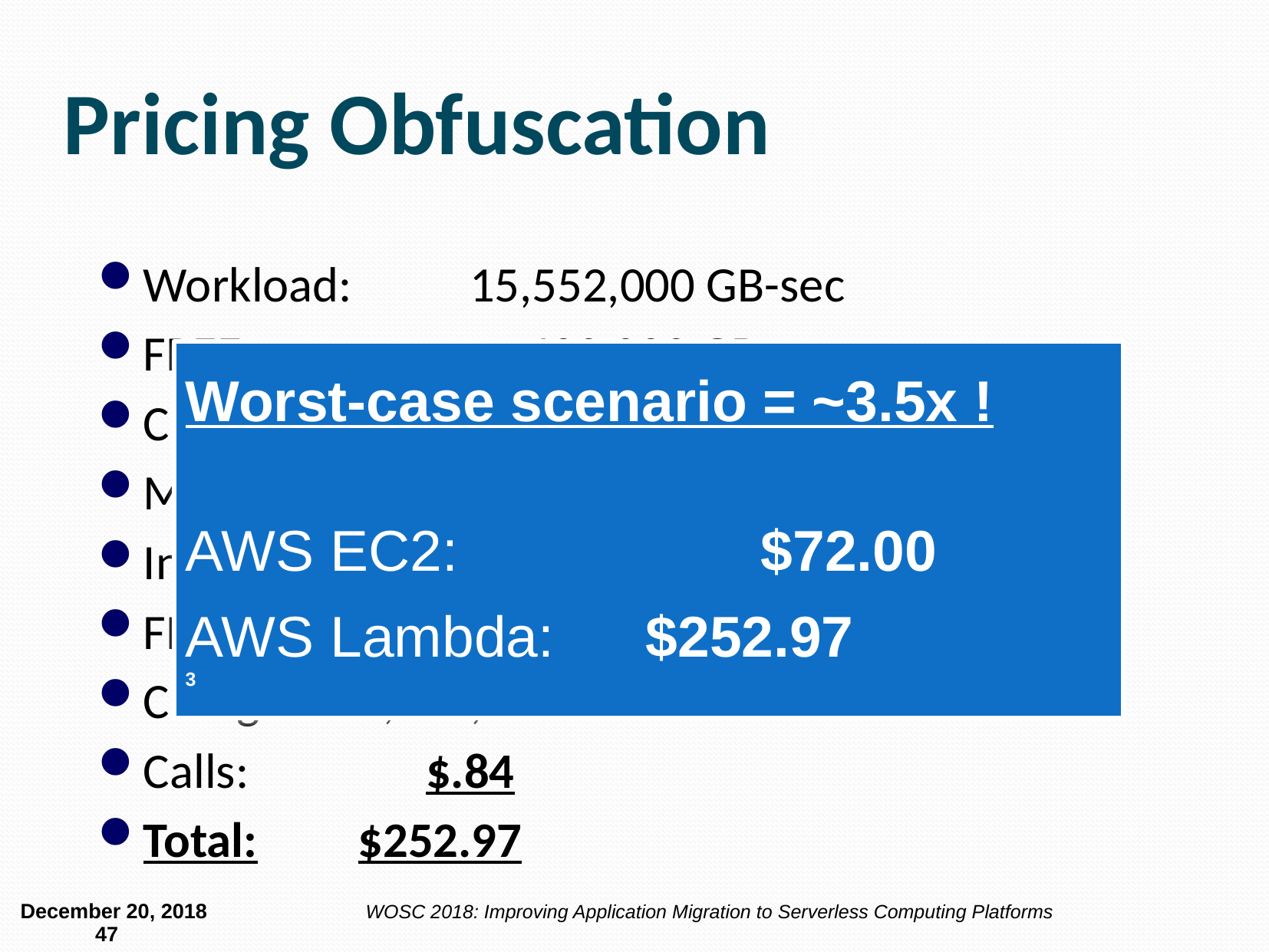

# Pricing Obfuscation
Workload: 			15,552,000 GB-sec
FREE:			-	     400,000 GB-sec
Charge:				15,152,000 GB-sec
Memory:						$252.13
Invocations:			5,184,000 calls
FREE:			-	1,000,000 calls
Charge:				4,184,000 calls
Calls:						      $.84
Total:						$252.97

Worst-case scenario = ~3.5x !
AWS EC2: 			$72.00
AWS Lambda: 	$252.97
3